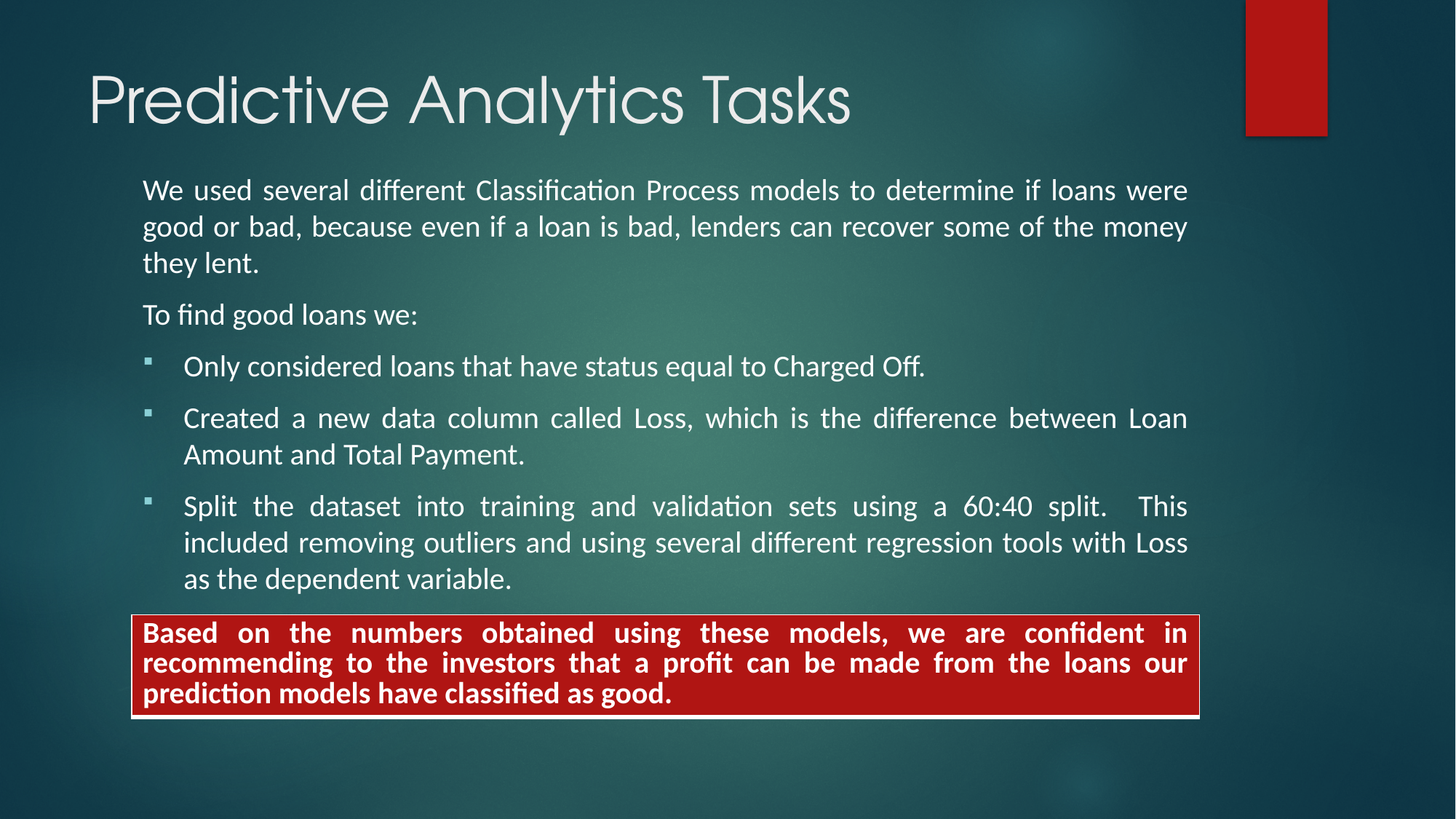

# Predictive Analytics Tasks
We used several different Classification Process models to determine if loans were good or bad, because even if a loan is bad, lenders can recover some of the money they lent.
To find good loans we:
Only considered loans that have status equal to Charged Off.
Created a new data column called Loss, which is the difference between Loan Amount and Total Payment.
Split the dataset into training and validation sets using a 60:40 split.  This included removing outliers and using several different regression tools with Loss as the dependent variable.

| Based on the numbers obtained using these models, we are confident in recommending to the investors that a profit can be made from the loans our prediction models have classified as good. |
| --- |